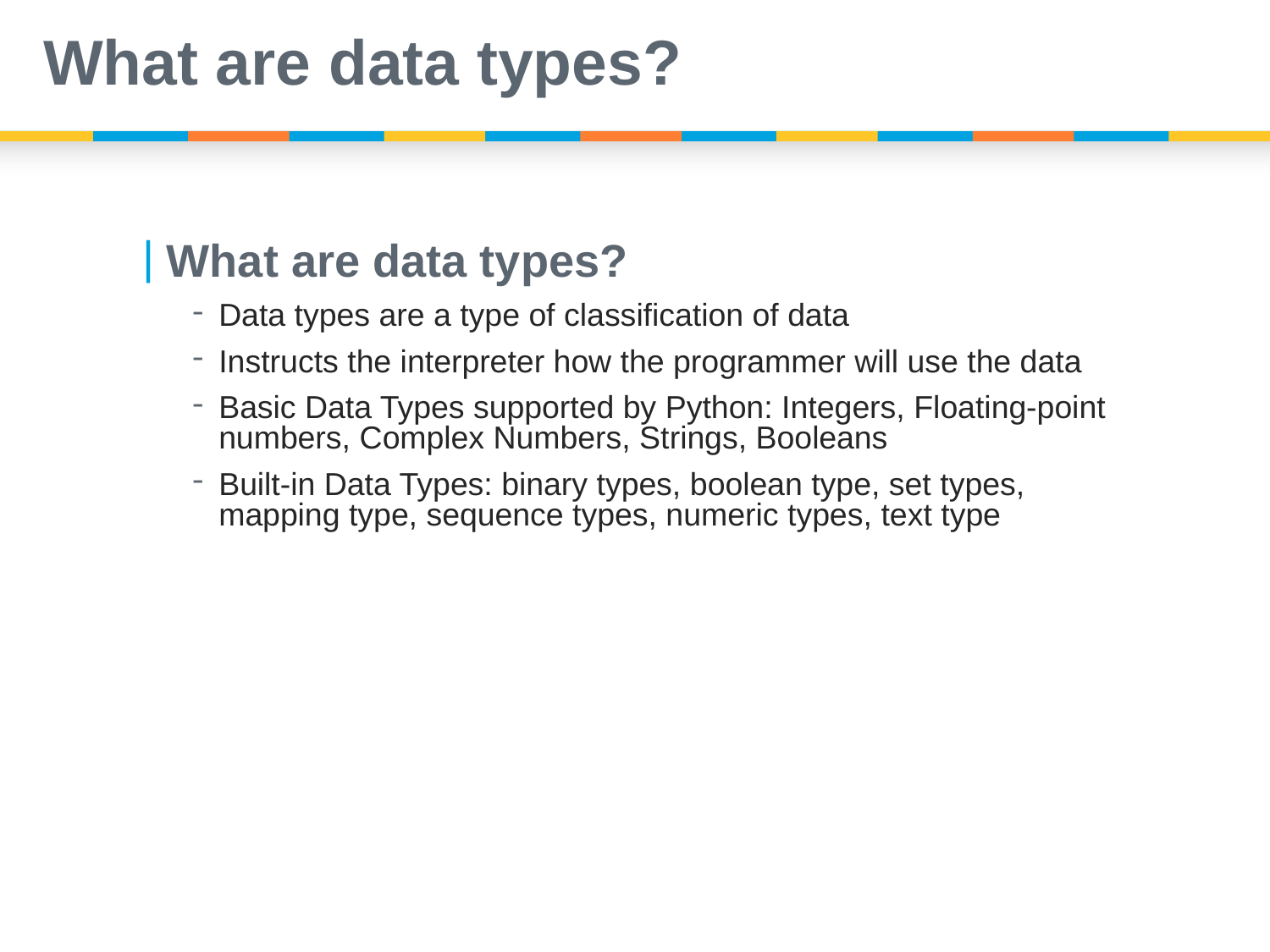

# What are data types?
What are data types?
Data types are a type of classification of data
Instructs the interpreter how the programmer will use the data
Basic Data Types supported by Python: Integers, Floating-point numbers, Complex Numbers, Strings, Booleans
Built-in Data Types: binary types, boolean type, set types, mapping type, sequence types, numeric types, text type